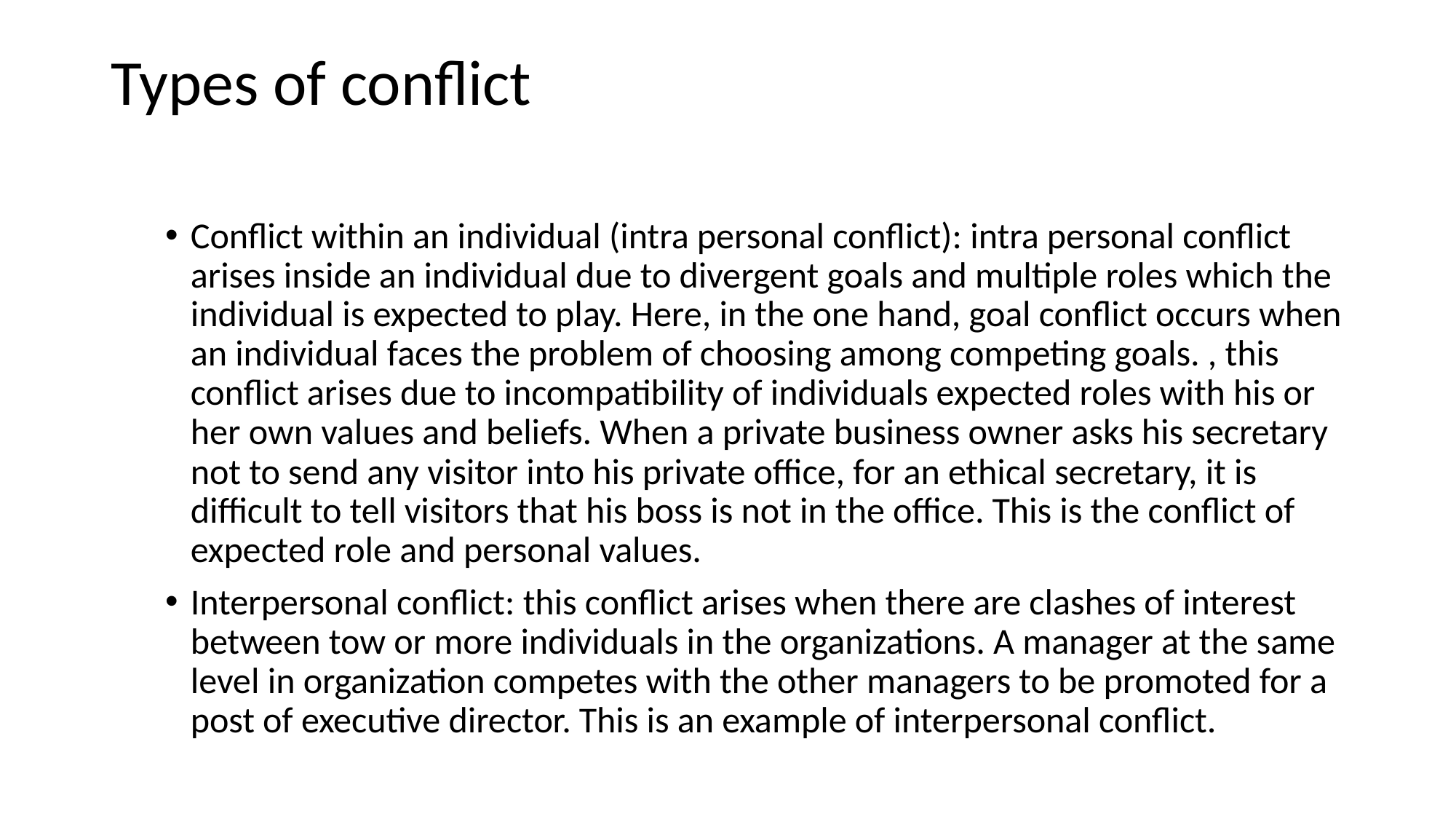

# Types of conflict

Conflict within an individual (intra personal conflict): intra personal conflict arises inside an individual due to divergent goals and multiple roles which the individual is expected to play. Here, in the one hand, goal conflict occurs when an individual faces the problem of choosing among competing goals. , this conflict arises due to incompatibility of individuals expected roles with his or her own values and beliefs. When a private business owner asks his secretary not to send any visitor into his private office, for an ethical secretary, it is difficult to tell visitors that his boss is not in the office. This is the conflict of expected role and personal values.
Interpersonal conflict: this conflict arises when there are clashes of interest between tow or more individuals in the organizations. A manager at the same level in organization competes with the other managers to be promoted for a post of executive director. This is an example of interpersonal conflict.